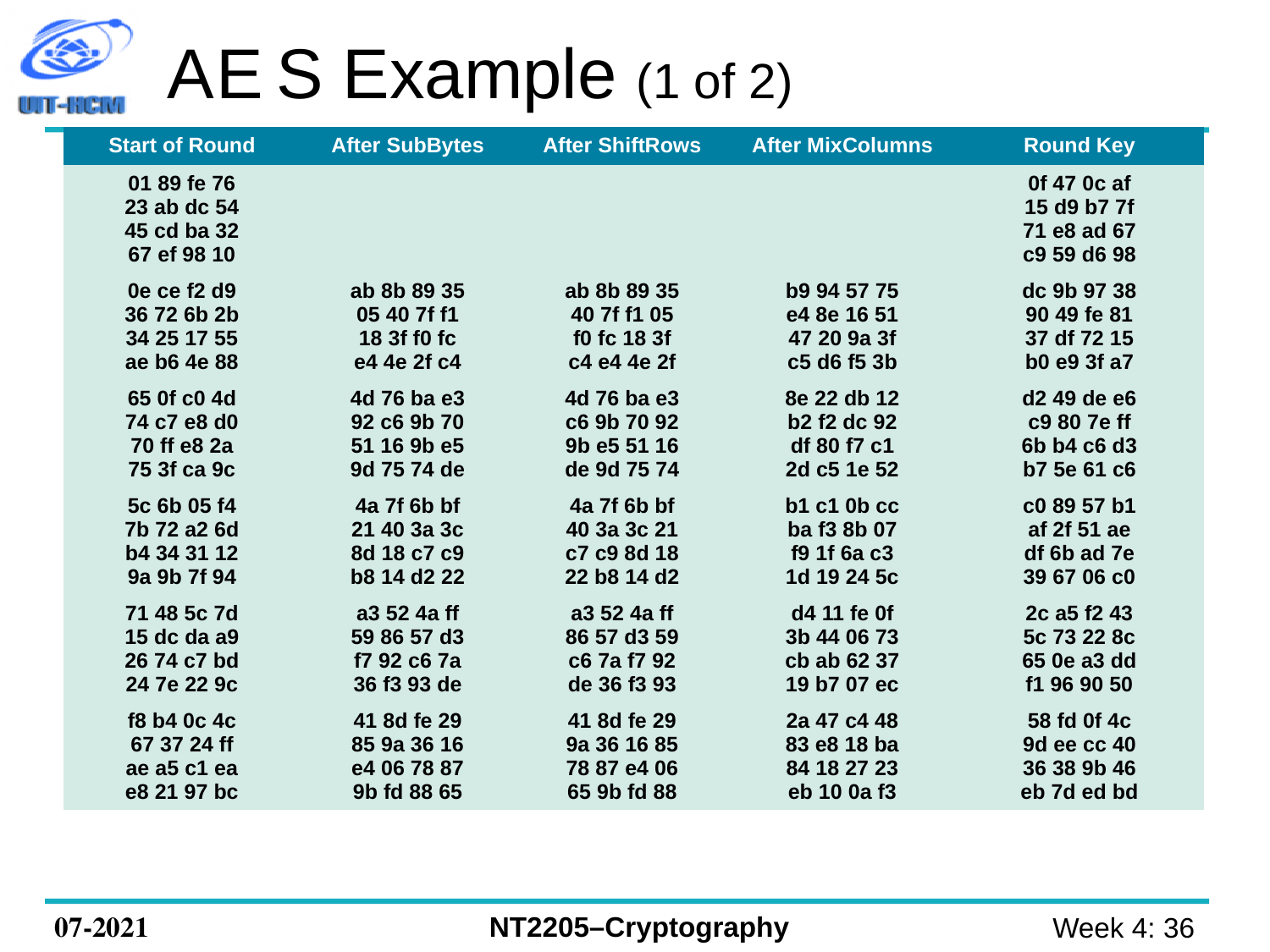

# A E S Example (1 of 2)
| Start of Round | After SubBytes | After ShiftRows | After MixColumns | Round Key |
| --- | --- | --- | --- | --- |
| 01 89 fe 76 23 ab dc 54 45 cd ba 32 67 ef 98 10 |  |  |  | 0f 47 0c af 15 d9 b7 7f 71 e8 ad 67 c9 59 d6 98 |
| 0e ce f2 d9 36 72 6b 2b 34 25 17 55 ae b6 4e 88 | ab 8b 89 35 05 40 7f f1 18 3f f0 fc e4 4e 2f c4 | ab 8b 89 35 40 7f f1 05 f0 fc 18 3f c4 e4 4e 2f | b9 94 57 75 e4 8e 16 51 47 20 9a 3f c5 d6 f5 3b | dc 9b 97 38 90 49 fe 81 37 df 72 15 b0 e9 3f a7 |
| 65 0f c0 4d 74 c7 e8 d0 70 ff e8 2a 75 3f ca 9c | 4d 76 ba e3 92 c6 9b 70 51 16 9b e5 9d 75 74 de | 4d 76 ba e3 c6 9b 70 92 9b e5 51 16 de 9d 75 74 | 8e 22 db 12 b2 f2 dc 92 df 80 f7 c1 2d c5 1e 52 | d2 49 de e6 c9 80 7e ff 6b b4 c6 d3 b7 5e 61 c6 |
| 5c 6b 05 f4 7b 72 a2 6d b4 34 31 12 9a 9b 7f 94 | 4a 7f 6b bf 21 40 3a 3c 8d 18 c7 c9 b8 14 d2 22 | 4a 7f 6b bf 40 3a 3c 21 c7 c9 8d 18 22 b8 14 d2 | b1 c1 0b cc ba f3 8b 07 f9 1f 6a c3 1d 19 24 5c | c0 89 57 b1 af 2f 51 ae df 6b ad 7e 39 67 06 c0 |
| 71 48 5c 7d 15 dc da a9 26 74 c7 bd 24 7e 22 9c | a3 52 4a ff 59 86 57 d3 f7 92 c6 7a 36 f3 93 de | a3 52 4a ff 86 57 d3 59 c6 7a f7 92 de 36 f3 93 | d4 11 fe 0f 3b 44 06 73 cb ab 62 37 19 b7 07 ec | 2c a5 f2 43 5c 73 22 8c 65 0e a3 dd f1 96 90 50 |
| f8 b4 0c 4c 67 37 24 ff ae a5 c1 ea e8 21 97 bc | 41 8d fe 29 85 9a 36 16 e4 06 78 87 9b fd 88 65 | 41 8d fe 29 9a 36 16 85 78 87 e4 06 65 9b fd 88 | 2a 47 c4 48 83 e8 18 ba 84 18 27 23 eb 10 0a f3 | 58 fd 0f 4c 9d ee cc 40 36 38 9b 46 eb 7d ed bd |